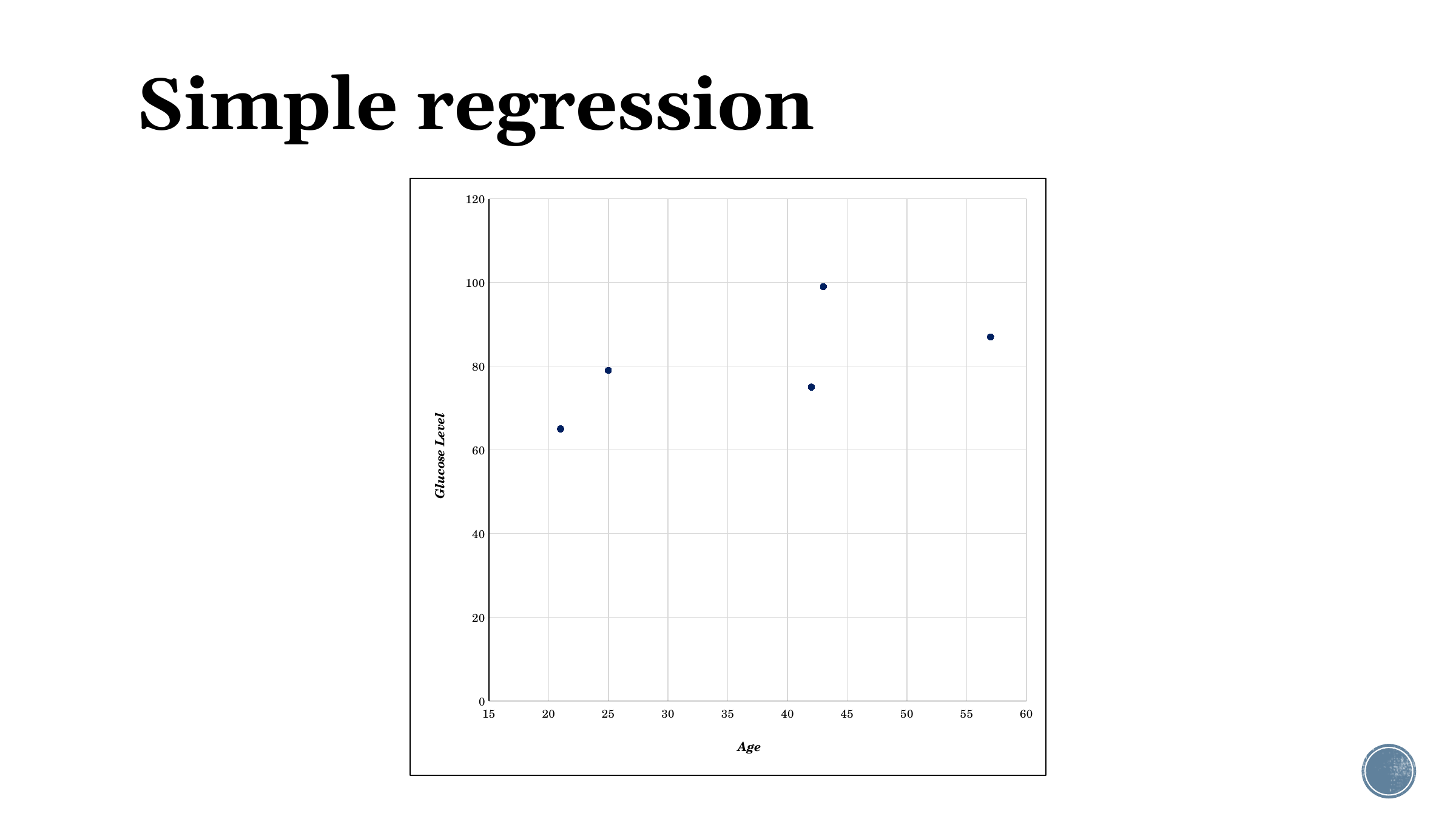

# Simple regression

### Chart

| Category | Glucose Level |
|---|---|